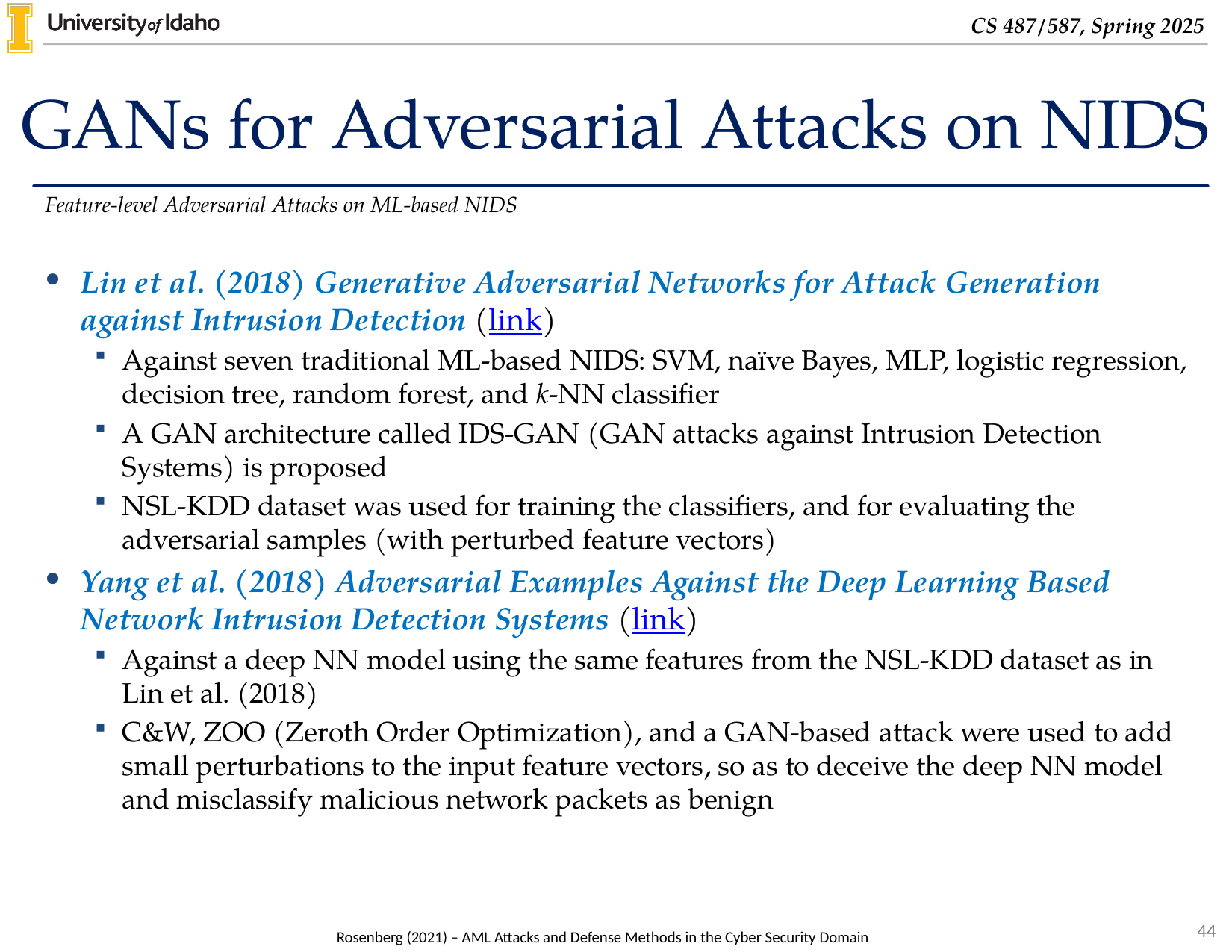

# GANs for Adversarial Attacks on NIDS
Feature-level Adversarial Attacks on ML-based NIDS

Lin et al. (2018) Generative Adversarial Networks for Attack Generation against Intrusion Detection (link)
Against seven traditional ML-based NIDS: SVM, naïve Bayes, MLP, logistic regression, decision tree, random forest, and k-NN classifier
A GAN architecture called IDS-GAN (GAN attacks against Intrusion Detection Systems) is proposed
NSL-KDD dataset was used for training the classifiers, and for evaluating the adversarial samples (with perturbed feature vectors)
Yang et al. (2018) Adversarial Examples Against the Deep Learning Based Network Intrusion Detection Systems (link)
Against a deep NN model using the same features from the NSL-KDD dataset as in Lin et al. (2018)
C&W, ZOO (Zeroth Order Optimization), and a GAN-based attack were used to add small perturbations to the input feature vectors, so as to deceive the deep NN model and misclassify malicious network packets as benign

Rosenberg (2021) – AML Attacks and Defense Methods in the Cyber Security Domain